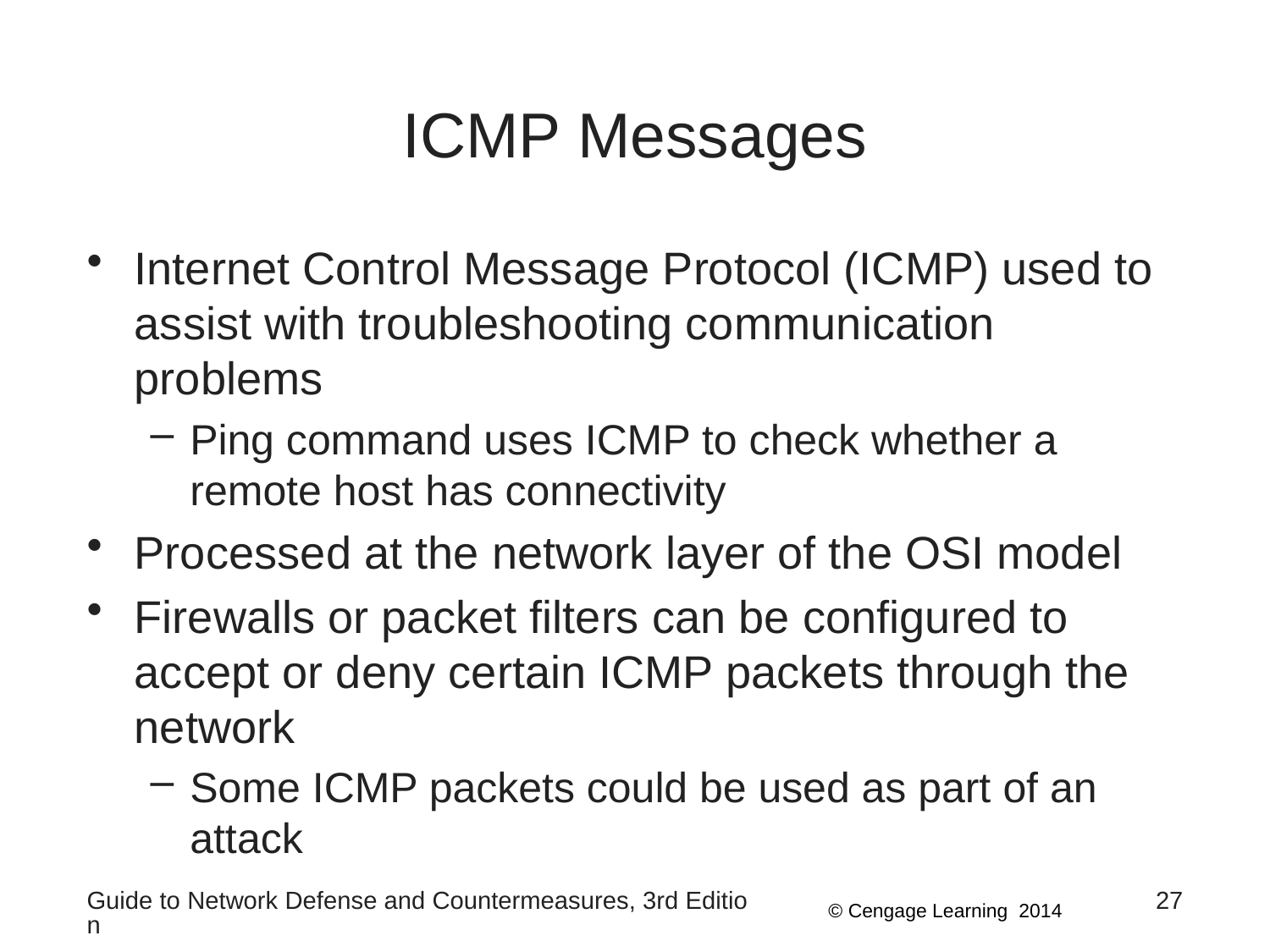

# ICMP Messages
Internet Control Message Protocol (ICMP) used to assist with troubleshooting communication problems
Ping command uses ICMP to check whether a remote host has connectivity
Processed at the network layer of the OSI model
Firewalls or packet filters can be configured to accept or deny certain ICMP packets through the network
Some ICMP packets could be used as part of an attack

Guide to Network Defense and Countermeasures, 3rd Edition
27